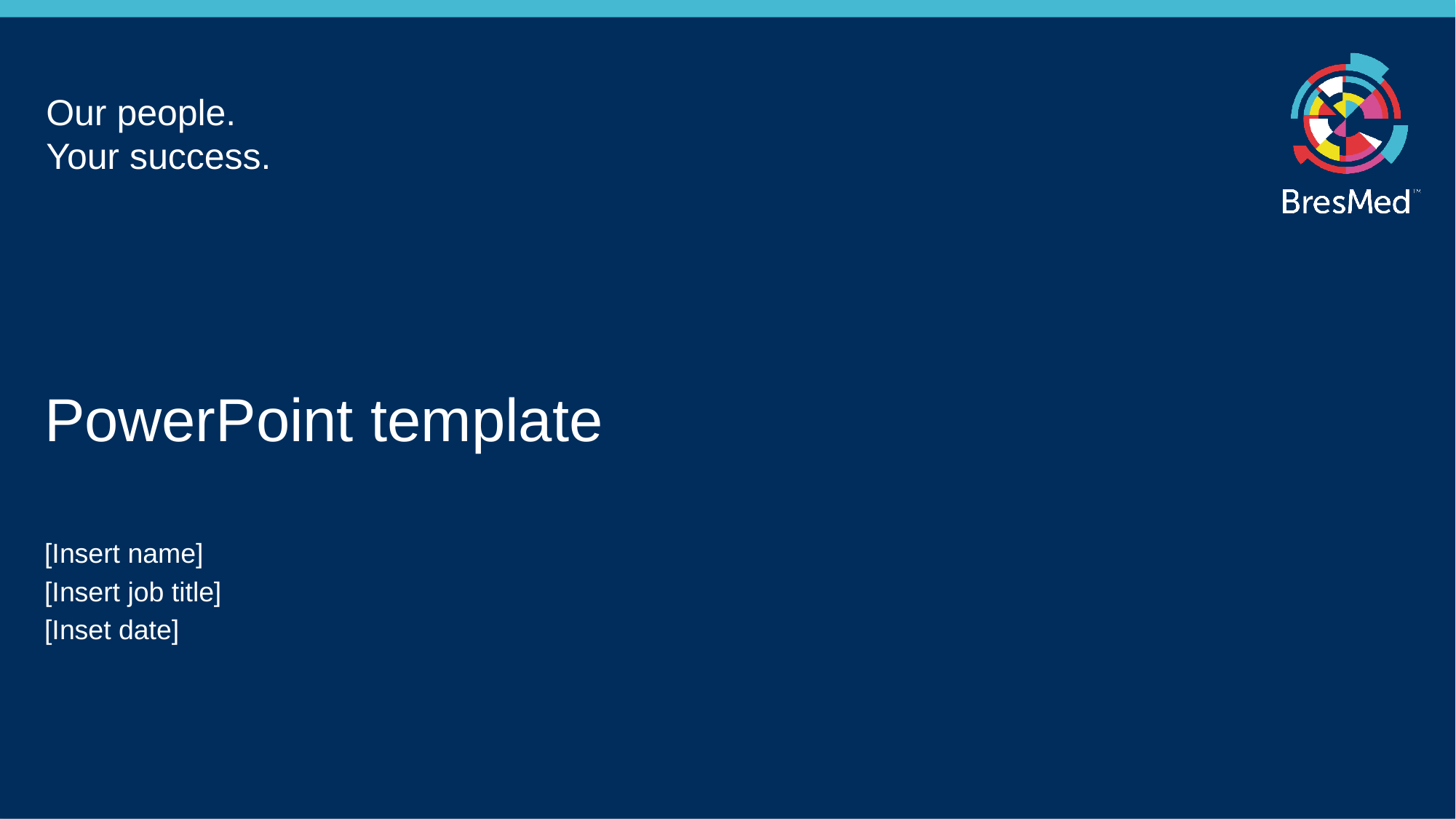

# PowerPoint template
[Insert name]
[Insert job title]
[Inset date]